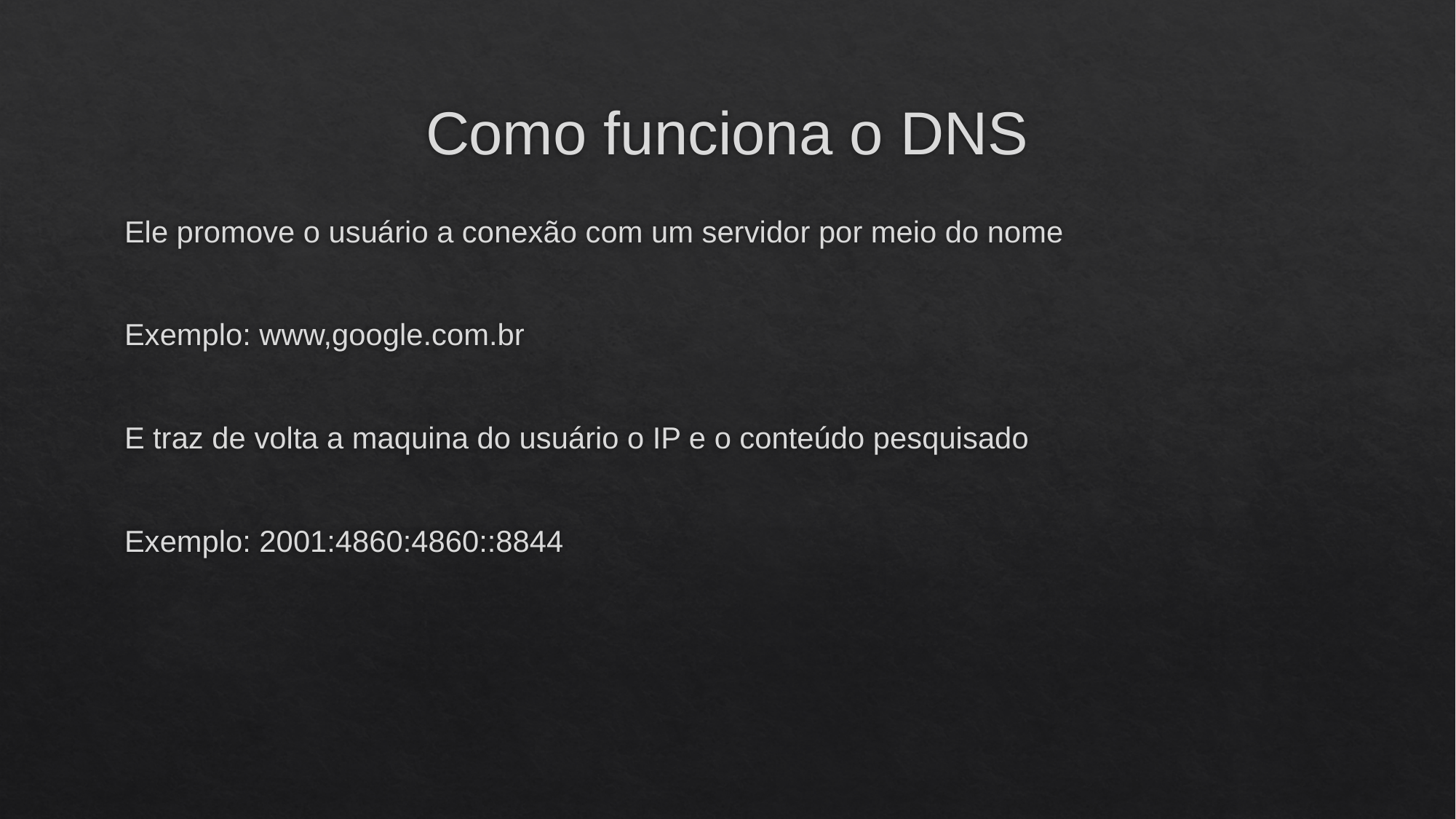

# Como funciona o DNS
Ele promove o usuário a conexão com um servidor por meio do nome

Exemplo: www,google.com.br

E traz de volta a maquina do usuário o IP e o conteúdo pesquisado

Exemplo: 2001:4860:4860::8844